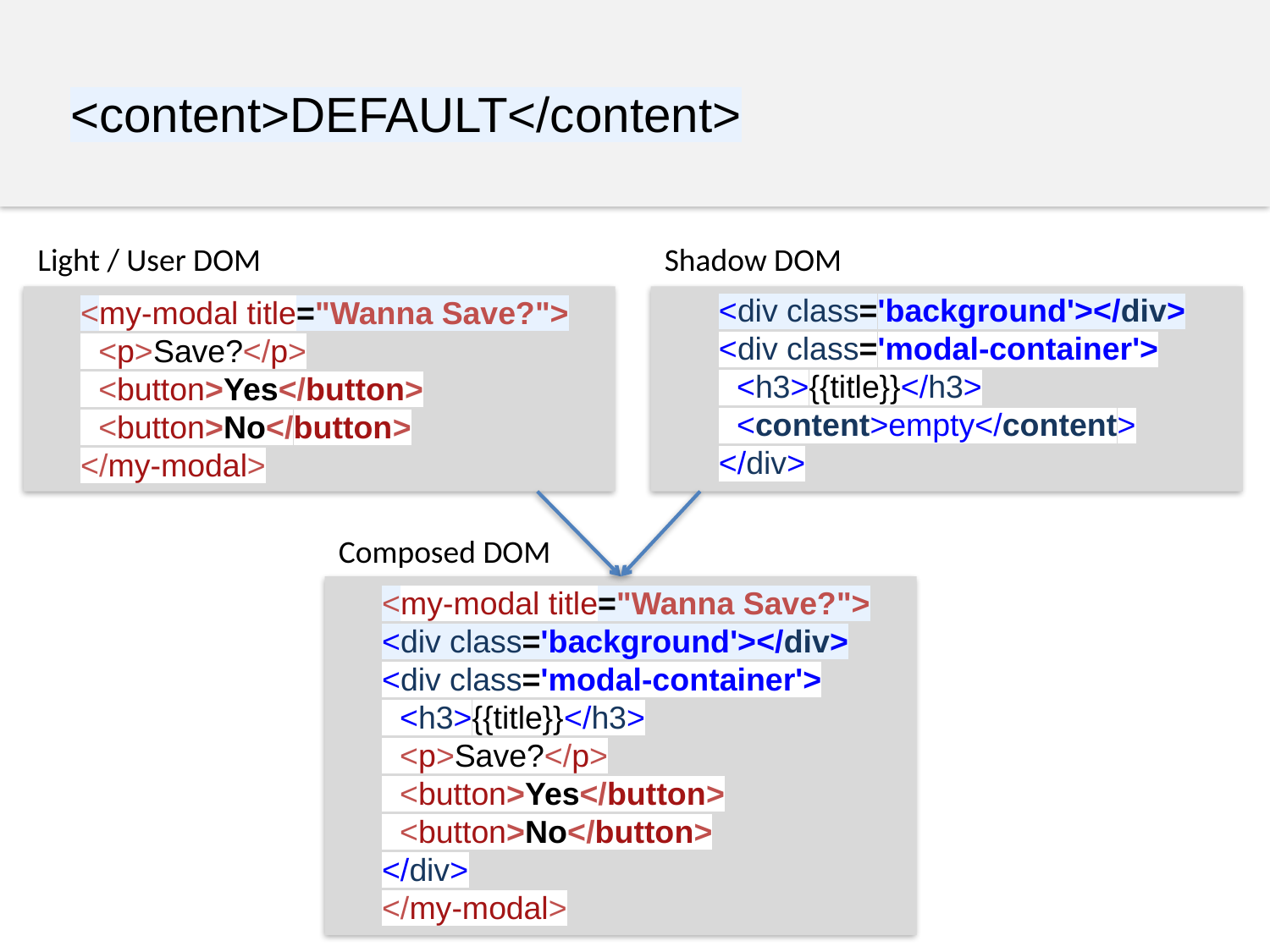

<content>DEFAULT</content>
Light / User DOM
Shadow DOM
<div class='background'></div>
<div class='modal-container'>
  <h3>{{title}}</h3>
  <content>empty</content>
</div>

<my-modal title="Wanna Save?">
  <p>Save?</p>
  <button>Yes</button>
  <button>No</button>
</my-modal>

Composed DOM

<my-modal title="Wanna Save?">
<div class='background'></div>
<div class='modal-container'>
  <h3>{{title}}</h3>
  <p>Save?</p>
  <button>Yes</button>
  <button>No</button>
</div>
</my-modal>